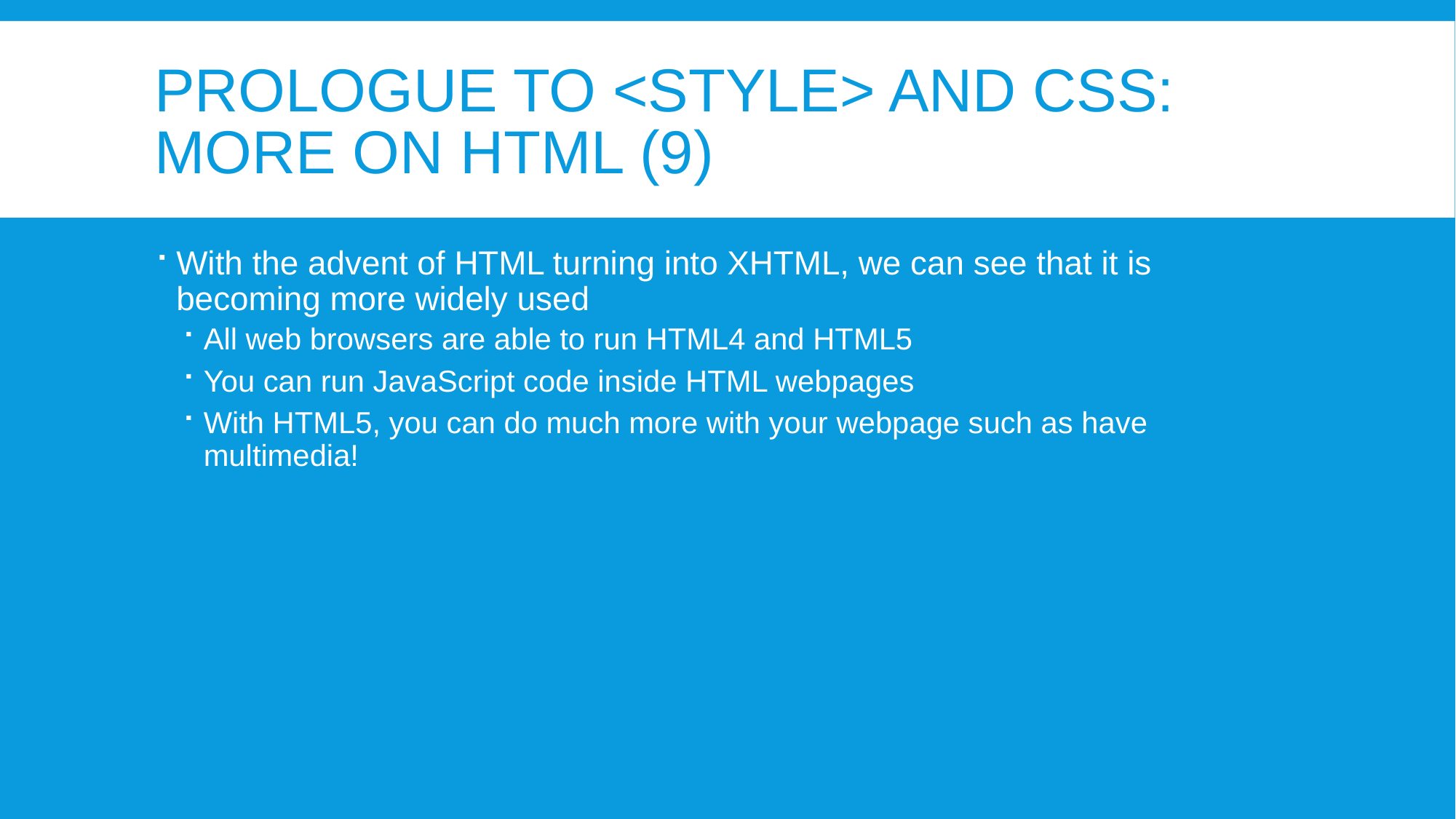

# Prologue to <Style> and CSS: More on HTML (9)
With the advent of HTML turning into XHTML, we can see that it is becoming more widely used
All web browsers are able to run HTML4 and HTML5
You can run JavaScript code inside HTML webpages
With HTML5, you can do much more with your webpage such as have multimedia!